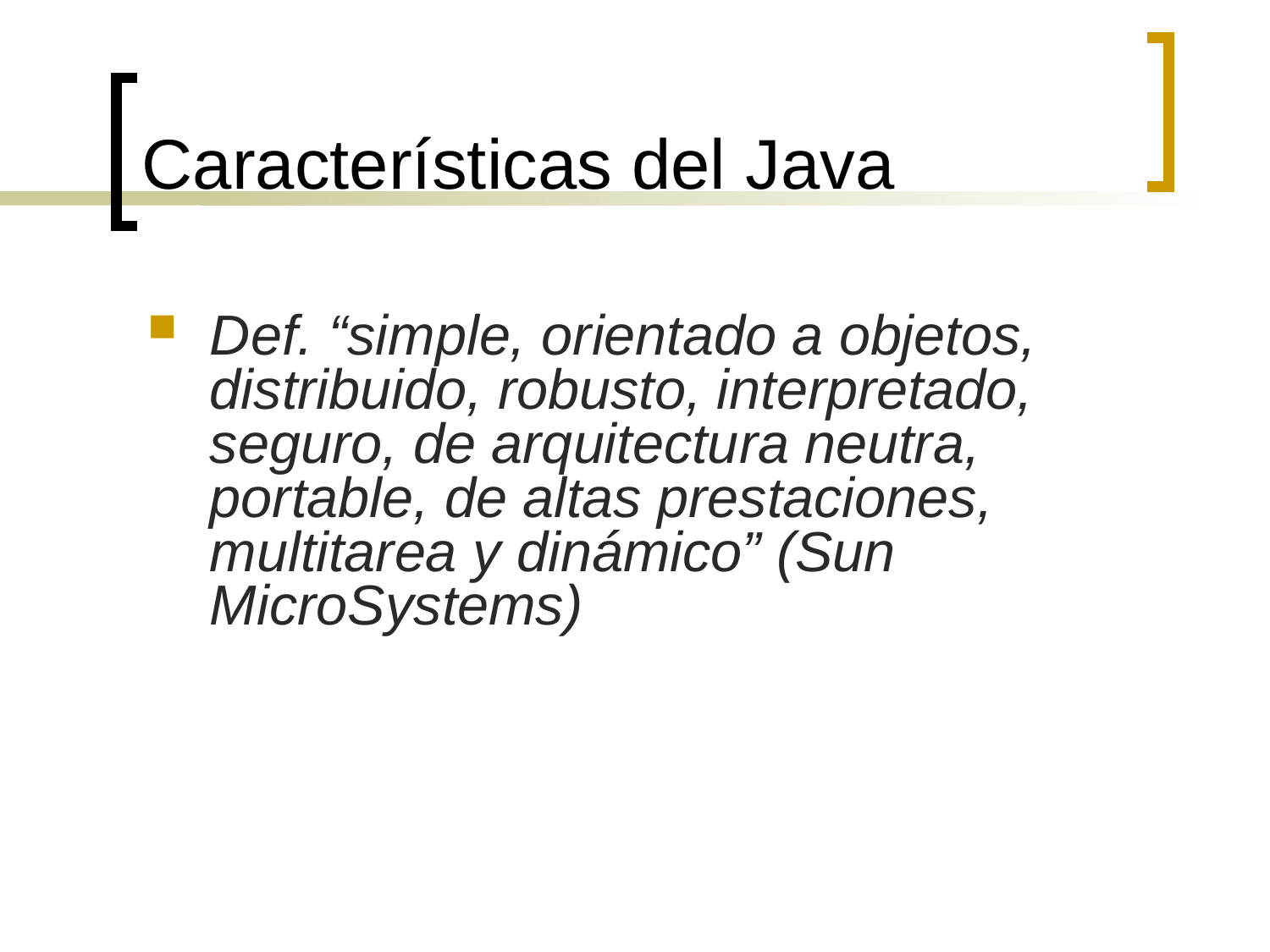

# Características del Java

Def. “simple, orientado a objetos, distribuido, robusto, interpretado, seguro, de arquitectura neutra, portable, de altas prestaciones, multitarea y dinámico” (Sun MicroSystems)